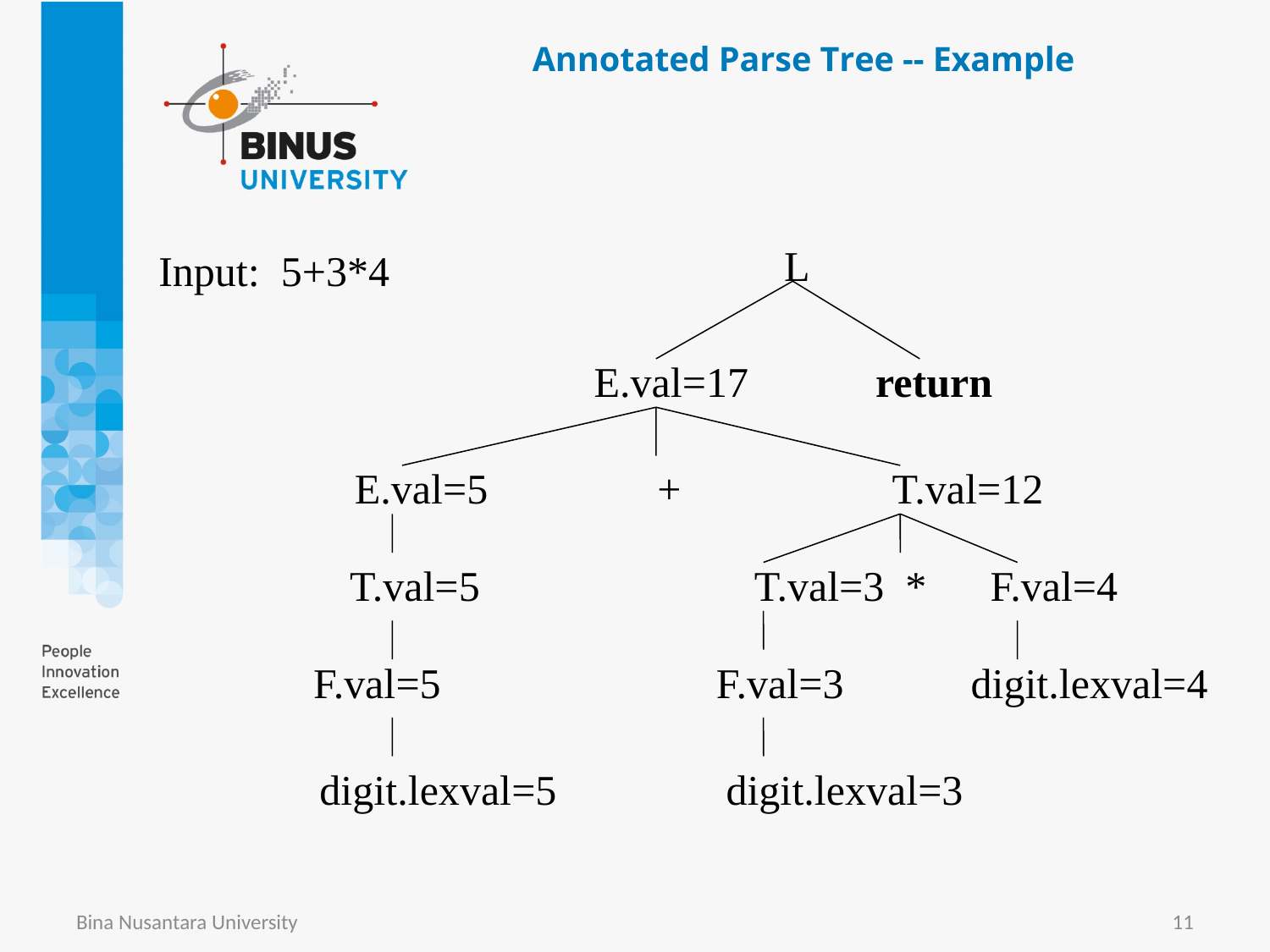

# Annotated Parse Tree -- Example
L
Input:  5+3*4

E.val=17            return

E.val=5                +                    T.val=12

T.val=5                          T.val=3  *      F.val=4

F.val=5                          F.val=3            digit.lexval=4

digit.lexval=5                digit.lexval=3
Bina Nusantara University
11